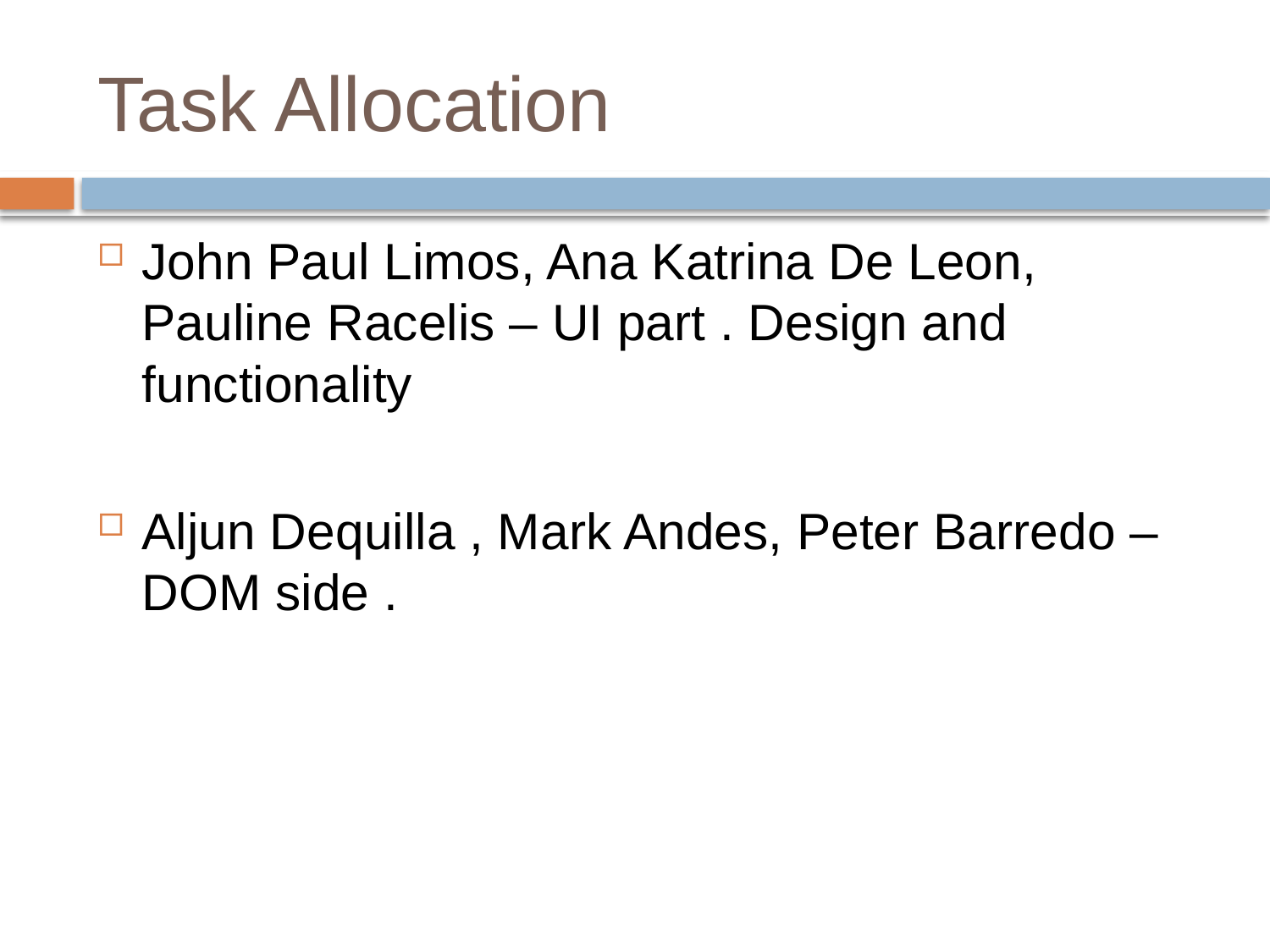

# Task Allocation
John Paul Limos, Ana Katrina De Leon, Pauline Racelis – UI part . Design and functionality

Aljun Dequilla , Mark Andes, Peter Barredo – DOM side .